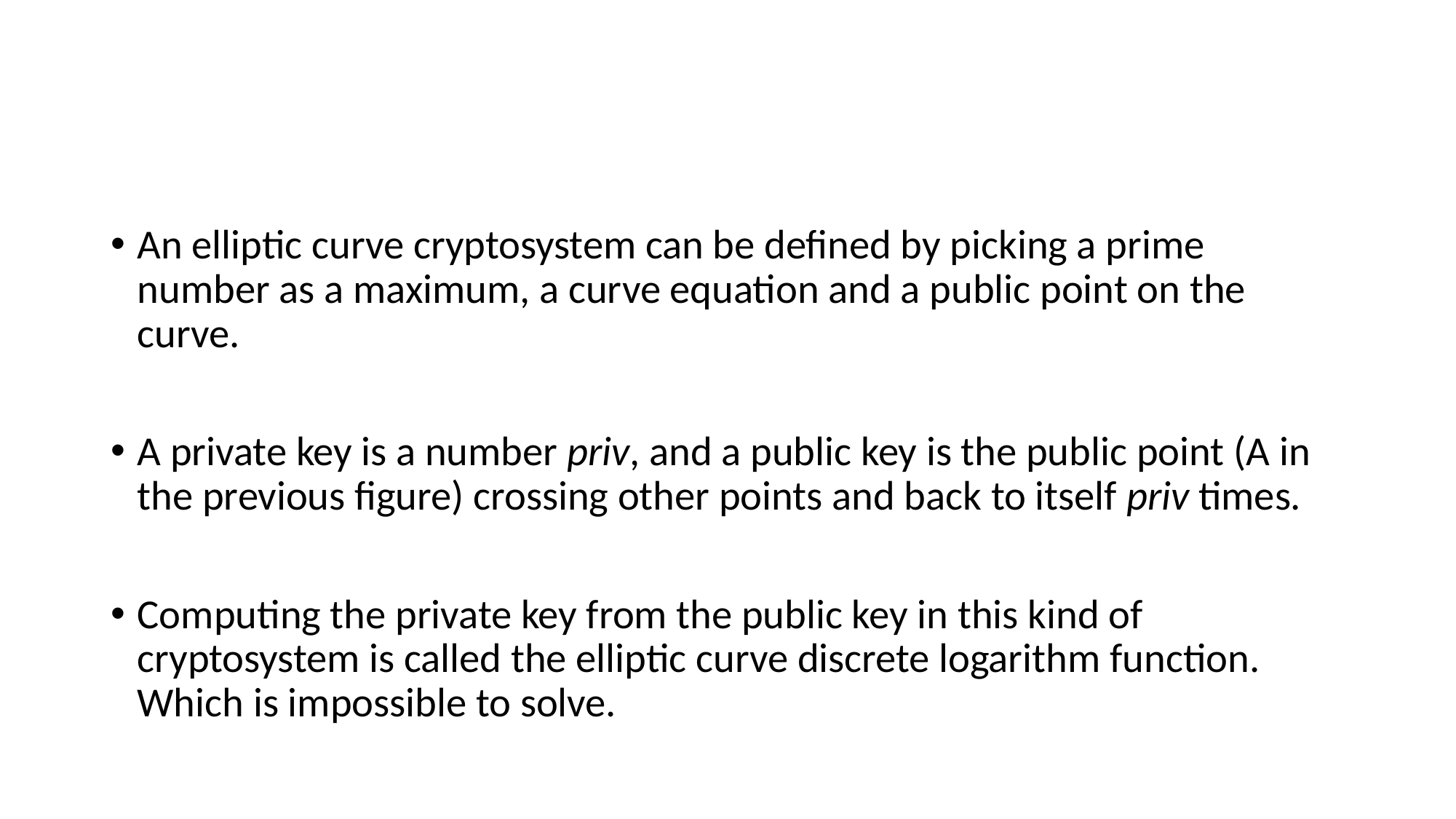

#
An elliptic curve cryptosystem can be defined by picking a prime number as a maximum, a curve equation and a public point on the curve.

A private key is a number priv, and a public key is the public point (A in the previous figure) crossing other points and back to itself priv times.

Computing the private key from the public key in this kind of cryptosystem is called the elliptic curve discrete logarithm function. Which is impossible to solve.